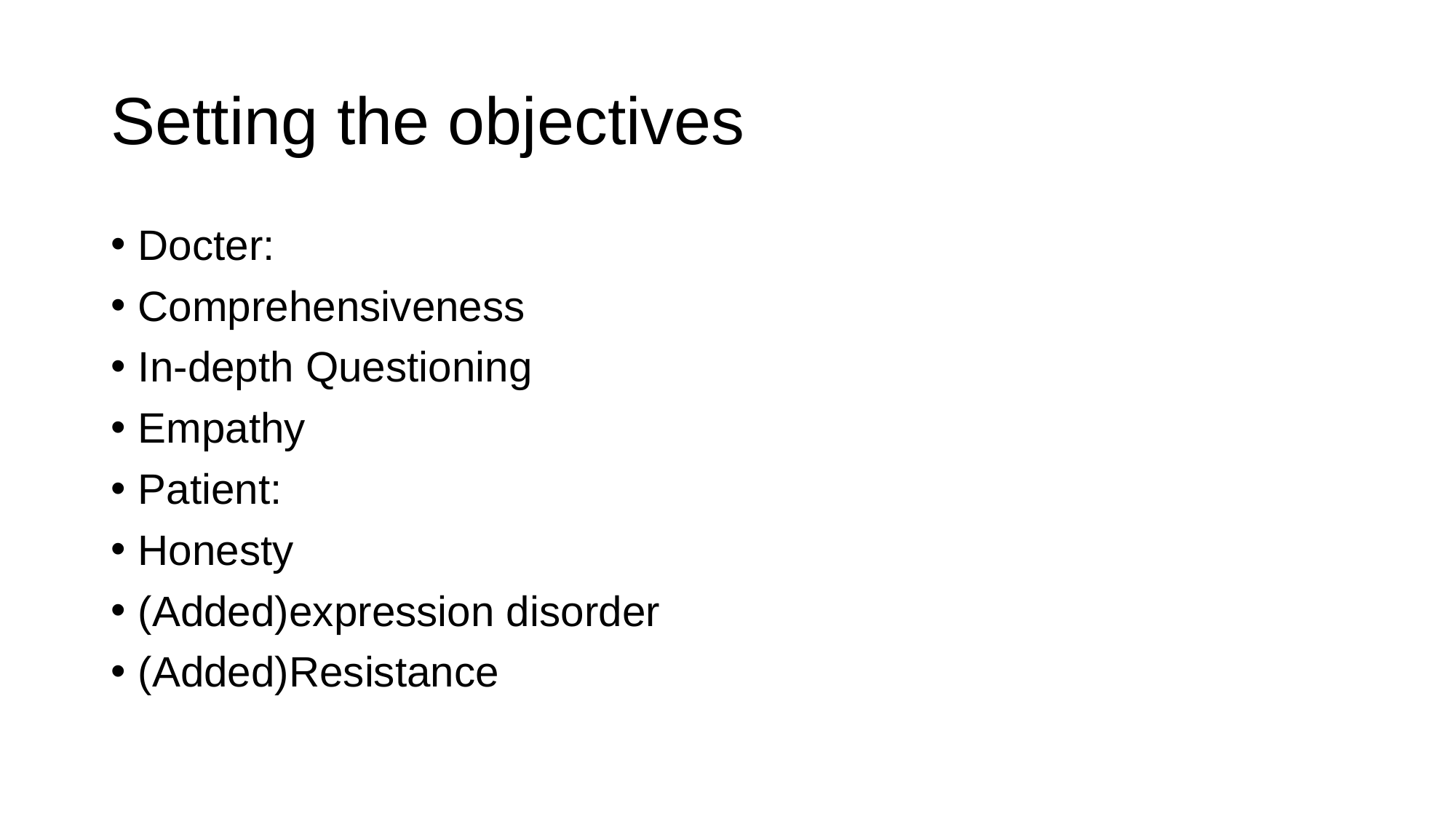

# Setting the objectives
Docter:
Comprehensiveness
In-depth Questioning
Empathy
Patient:
Honesty
(Added)expression disorder
(Added)Resistance